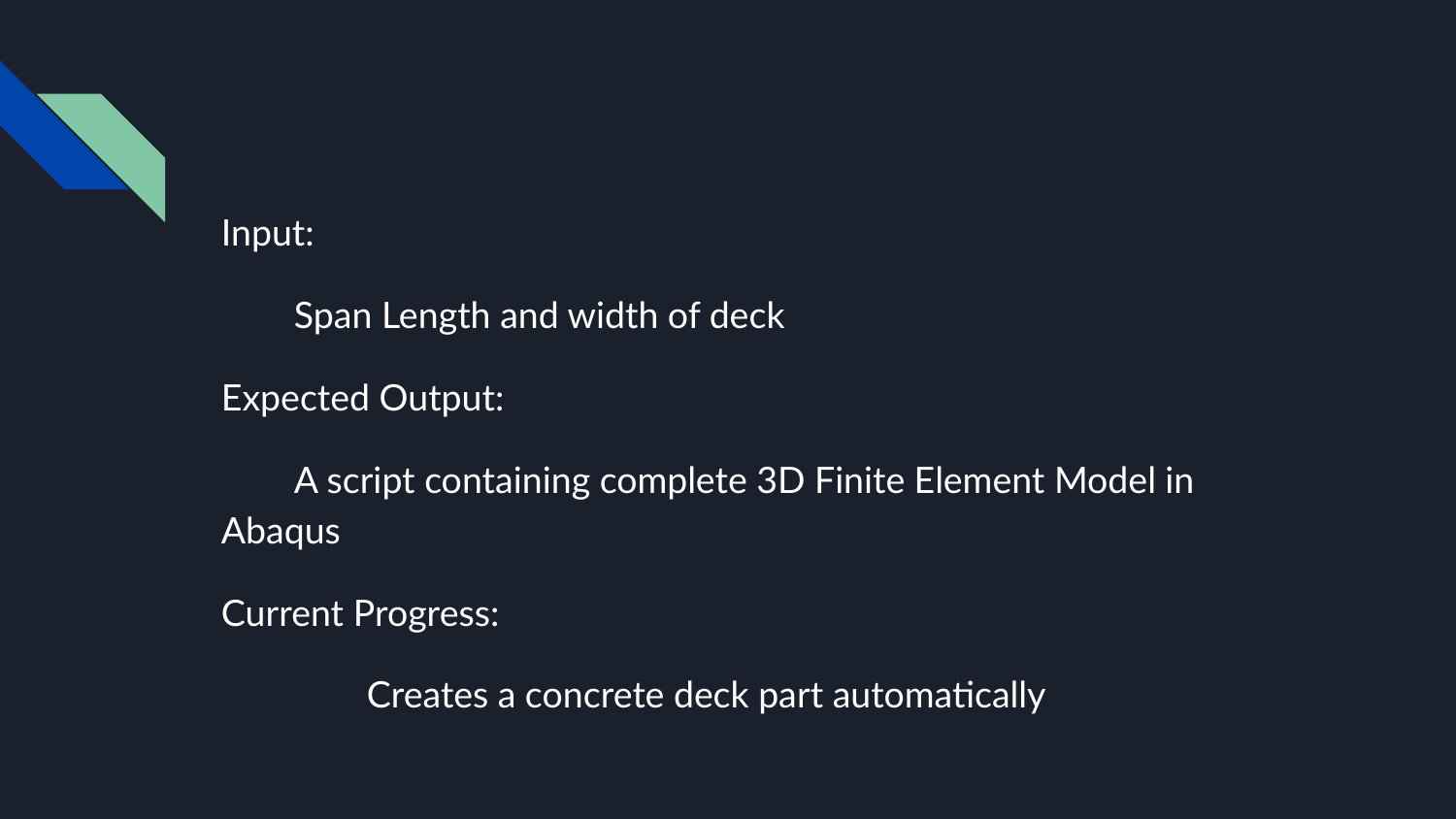

Input:
Span Length and width of deck
Expected Output:
A script containing complete 3D Finite Element Model in Abaqus
Current Progress:
	Creates a concrete deck part automatically